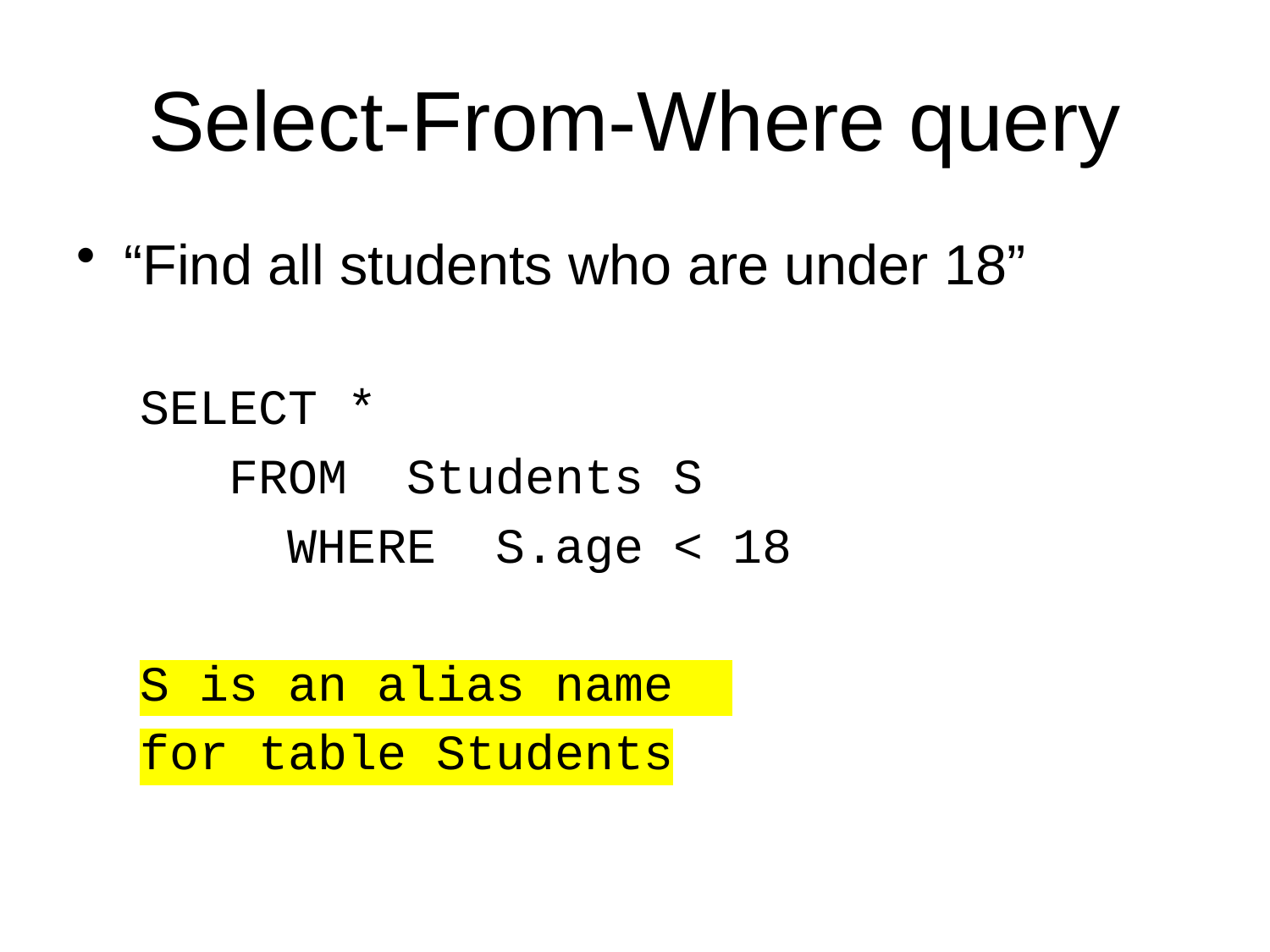

# Select-From-Where query
“Find all students who are under 18”

SELECT *
   FROM  Students S
     WHERE  S.age < 18

S is an alias name
for table Students